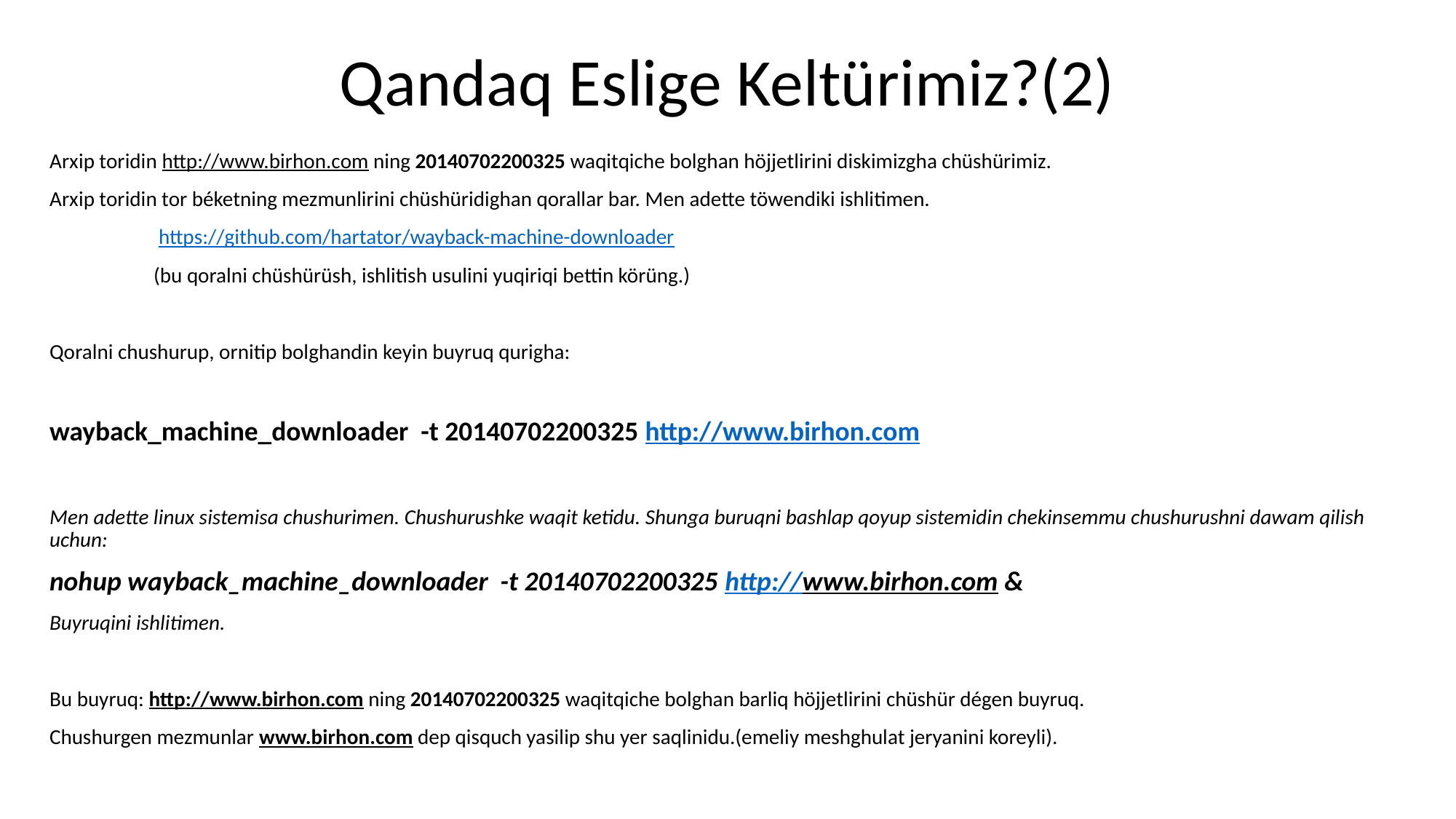

# Qandaq Eslige Keltürimiz?(2)
Arxip toridin http://www.birhon.com ning 20140702200325 waqitqiche bolghan höjjetlirini diskimizgha chüshürimiz.
Arxip toridin tor béketning mezmunlirini chüshüridighan qorallar bar. Men adette töwendiki ishlitimen.
	https://github.com/hartator/wayback-machine-downloader
                      (bu qoralni chüshürüsh, ishlitish usulini yuqiriqi bettin körüng.)

Qoralni chushurup, ornitip bolghandin keyin buyruq qurigha:

wayback_machine_downloader  -t 20140702200325 http://www.birhon.com

Men adette linux sistemisa chushurimen. Chushurushke waqit ketidu. Shunga buruqni bashlap qoyup sistemidin chekinsemmu chushurushni dawam qilish uchun:
nohup wayback_machine_downloader  -t 20140702200325 http://www.birhon.com &
Buyruqini ishlitimen.

Bu buyruq: http://www.birhon.com ning 20140702200325 waqitqiche bolghan barliq höjjetlirini chüshür dégen buyruq.
Chushurgen mezmunlar www.birhon.com dep qisquch yasilip shu yer saqlinidu.(emeliy meshghulat jeryanini koreyli).